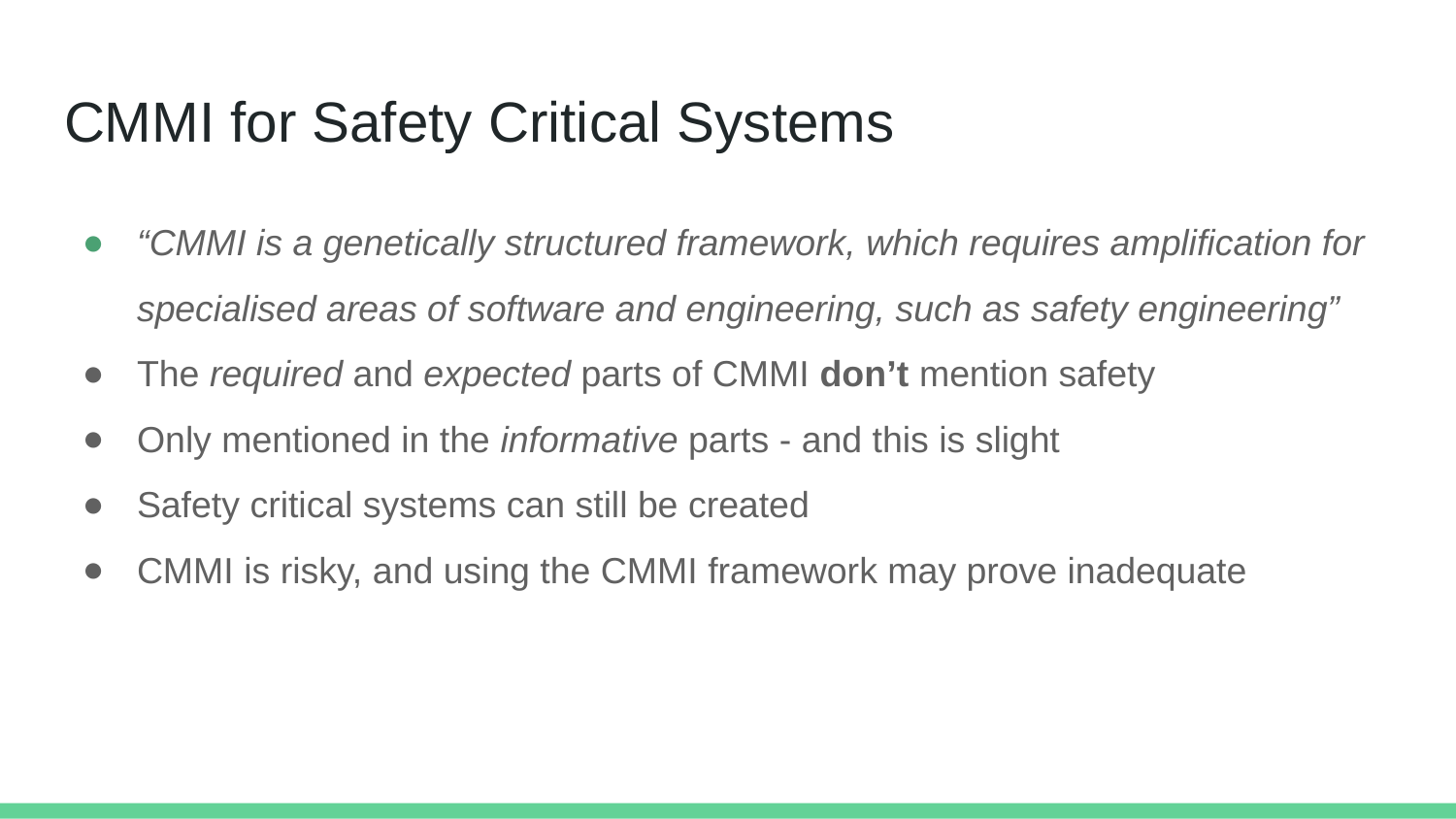

# CMMI for Safety Critical Systems
“CMMI is a genetically structured framework, which requires amplification for specialised areas of software and engineering, such as safety engineering”
The required and expected parts of CMMI don’t mention safety
Only mentioned in the informative parts - and this is slight
Safety critical systems can still be created
CMMI is risky, and using the CMMI framework may prove inadequate